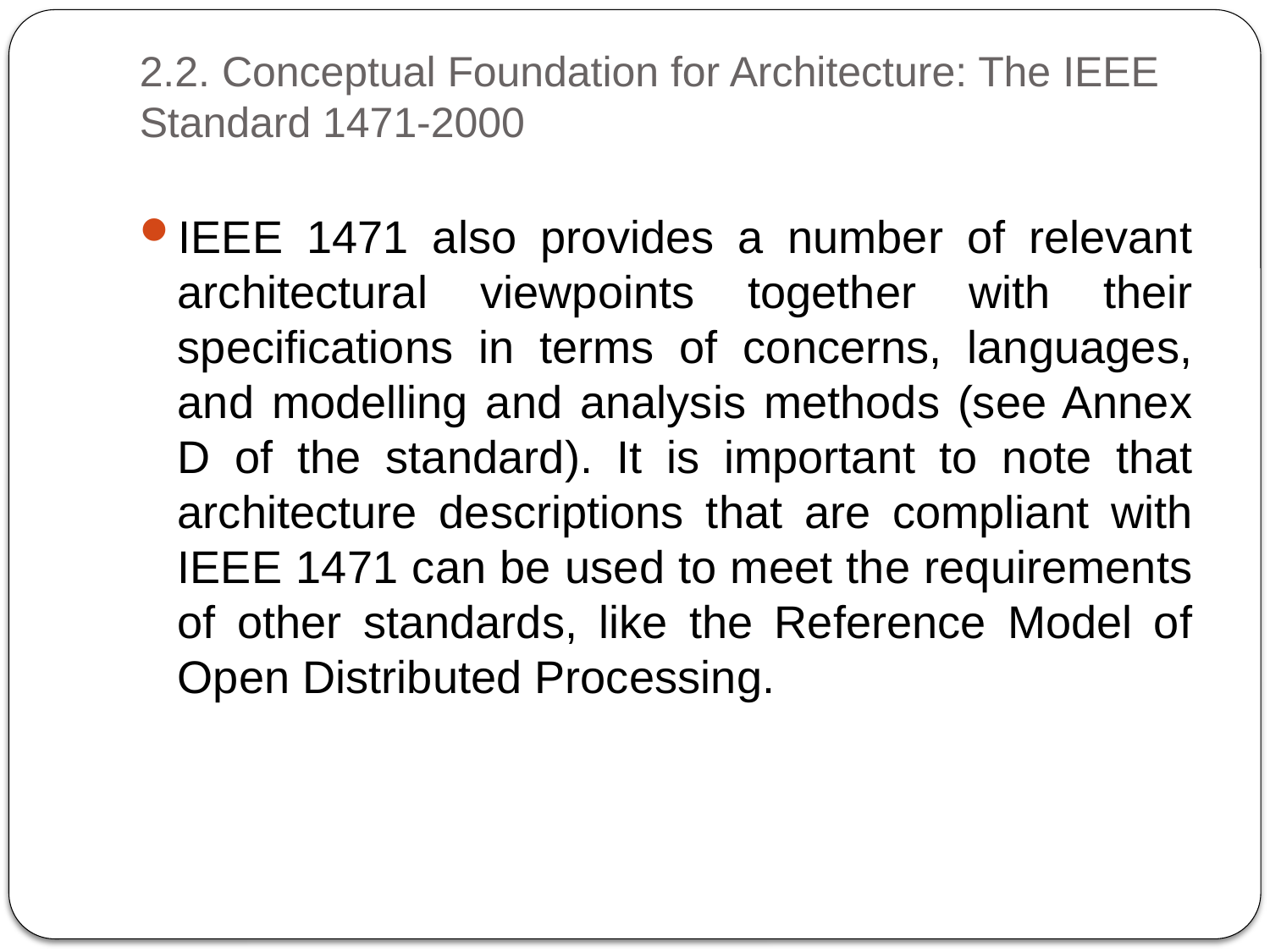

# 2.2. Conceptual Foundation for Architecture: The IEEE Standard 1471-2000
IEEE 1471 also provides a number of relevant architectural viewpoints together with their specifications in terms of concerns, languages, and modelling and analysis methods (see Annex D of the standard). It is important to note that architecture descriptions that are compliant with IEEE 1471 can be used to meet the requirements of other standards, like the Reference Model of Open Distributed Processing.